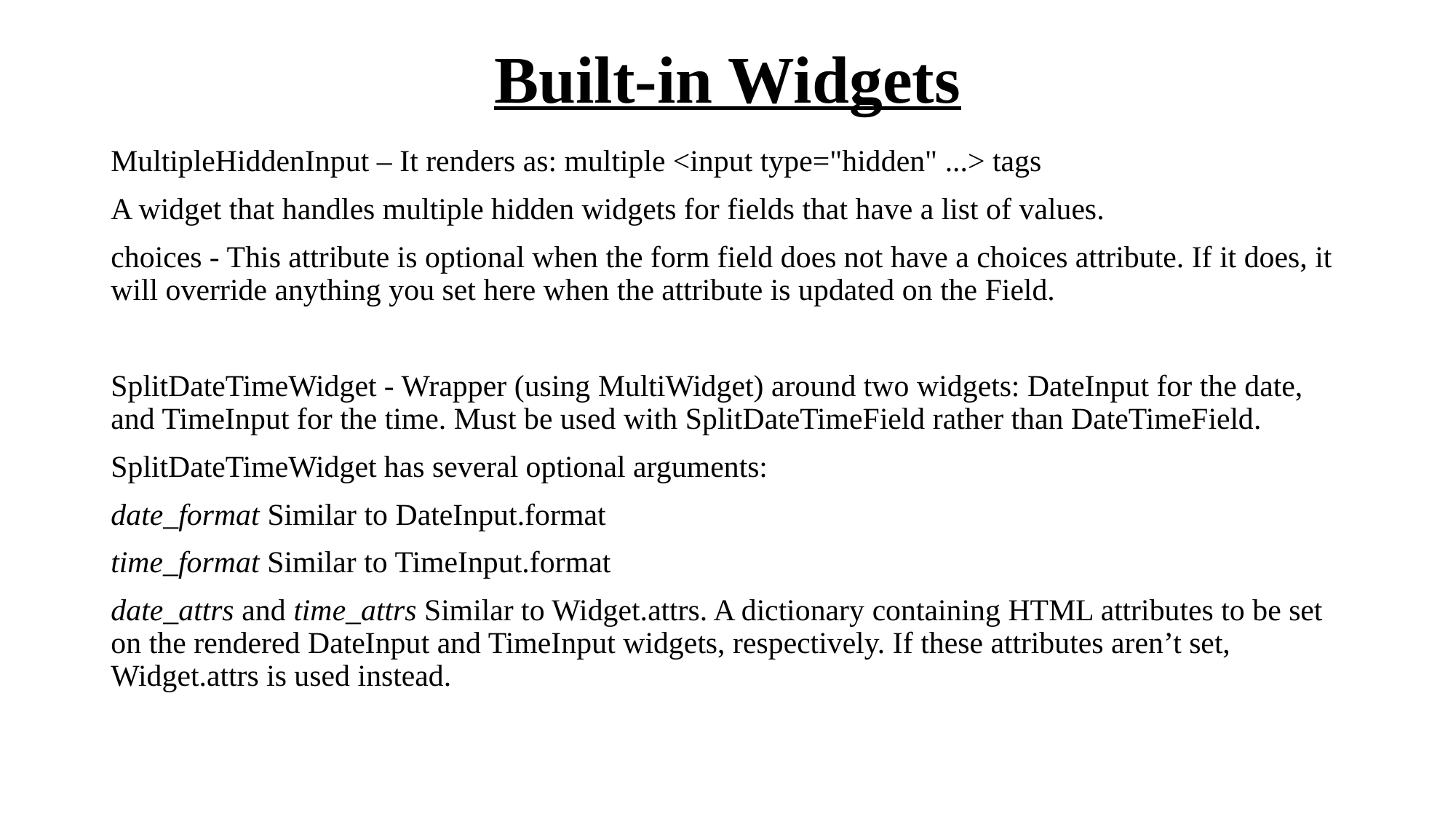

# Built-in Widgets
MultipleHiddenInput – It renders as: multiple <input type="hidden" ...> tags
A widget that handles multiple hidden widgets for fields that have a list of values.
choices - This attribute is optional when the form field does not have a choices attribute. If it does, it will override anything you set here when the attribute is updated on the Field.

SplitDateTimeWidget - Wrapper (using MultiWidget) around two widgets: DateInput for the date, and TimeInput for the time. Must be used with SplitDateTimeField rather than DateTimeField.
SplitDateTimeWidget has several optional arguments:
date_format Similar to DateInput.format
time_format Similar to TimeInput.format
date_attrs and time_attrs Similar to Widget.attrs. A dictionary containing HTML attributes to be set on the rendered DateInput and TimeInput widgets, respectively. If these attributes aren’t set, Widget.attrs is used instead.